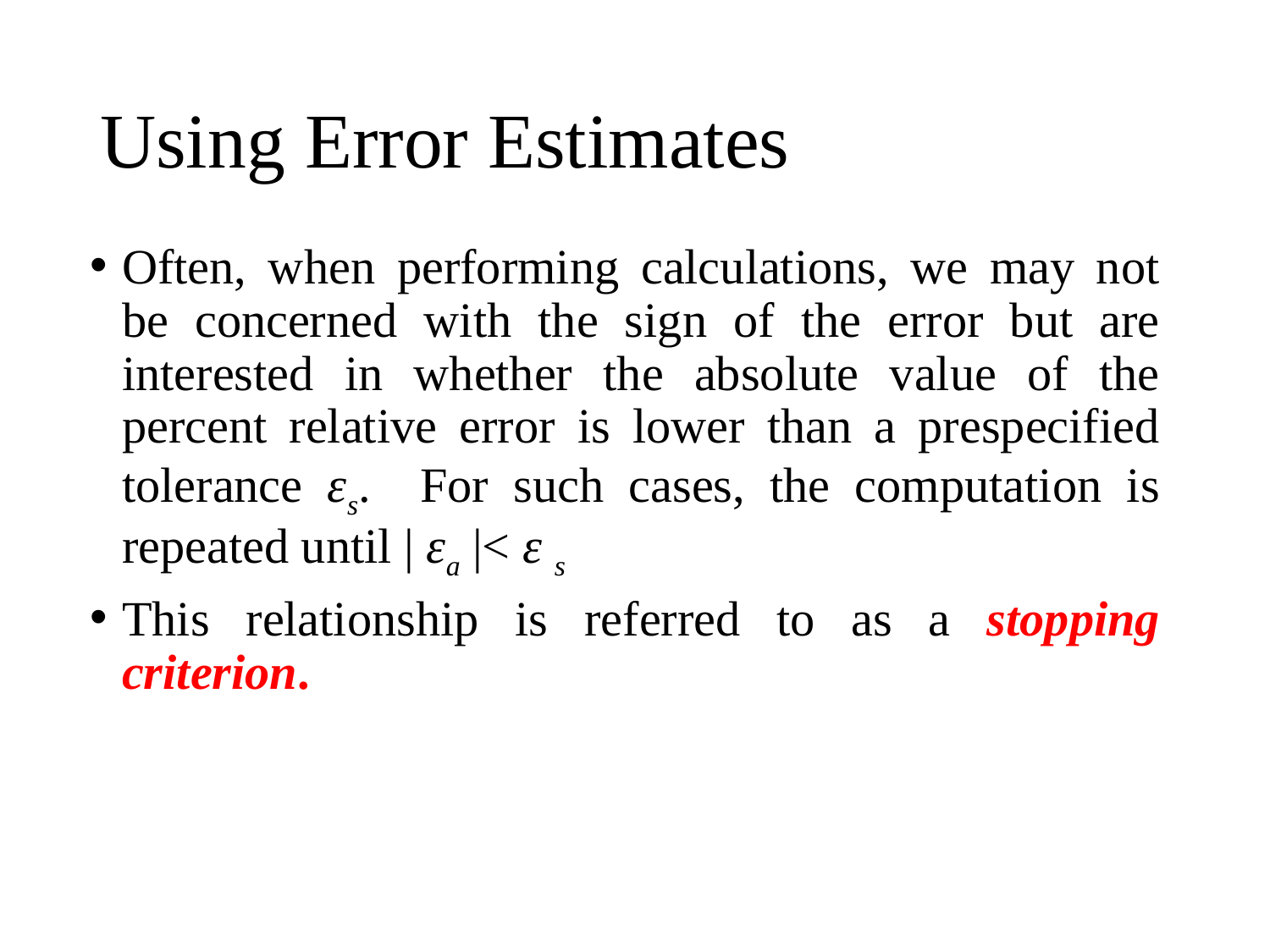

# Using Error Estimates
Often, when performing calculations, we may not be concerned with the sign of the error but are interested in whether the absolute value of the percent relative error is lower than a prespecified tolerance εs.  For such cases, the computation is repeated until | εa |< ε s
This relationship is referred to as a stopping criterion.